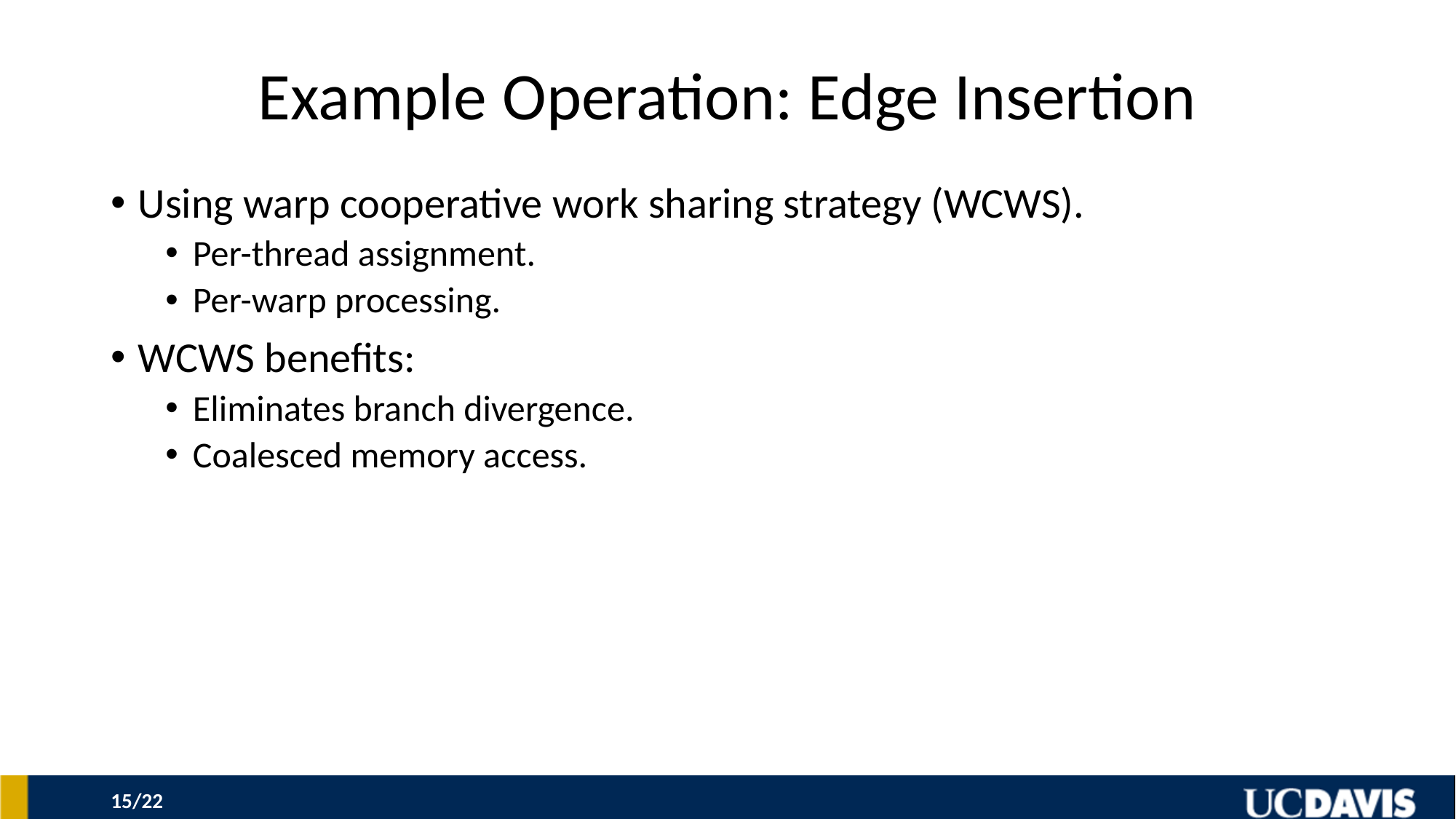

# Example Operation: Edge Insertion
Using warp cooperative work sharing strategy (WCWS).
Per-thread assignment.
Per-warp processing.
WCWS benefits:
Eliminates branch divergence.
Coalesced memory access.
15/22